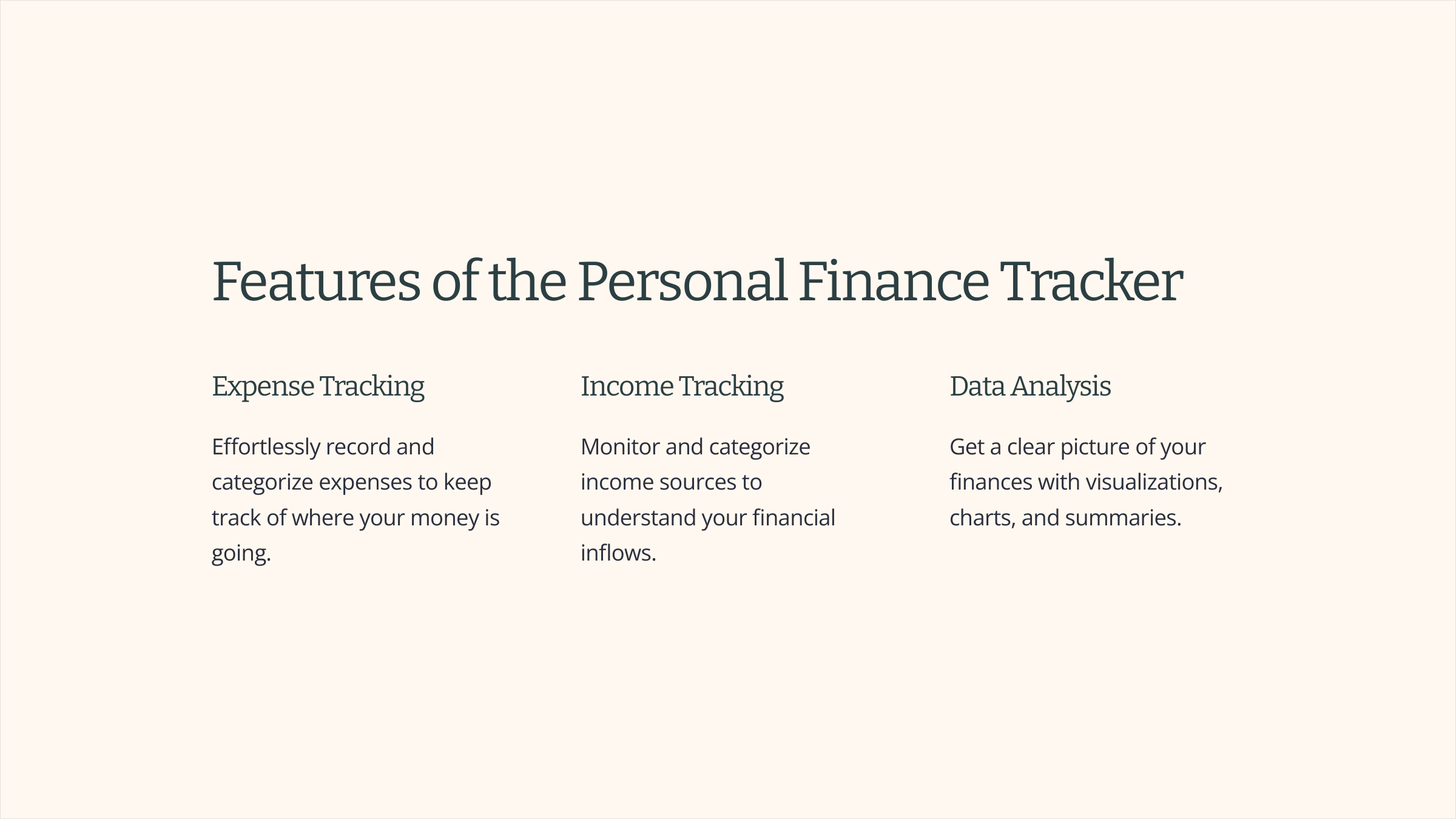

Features of the Personal Finance Tracker
Expense Tracking
Income Tracking
Data Analysis
Effortlessly record and categorize expenses to keep track of where your money is going.
Monitor and categorize income sources to understand your financial inflows.
Get a clear picture of your finances with visualizations, charts, and summaries.